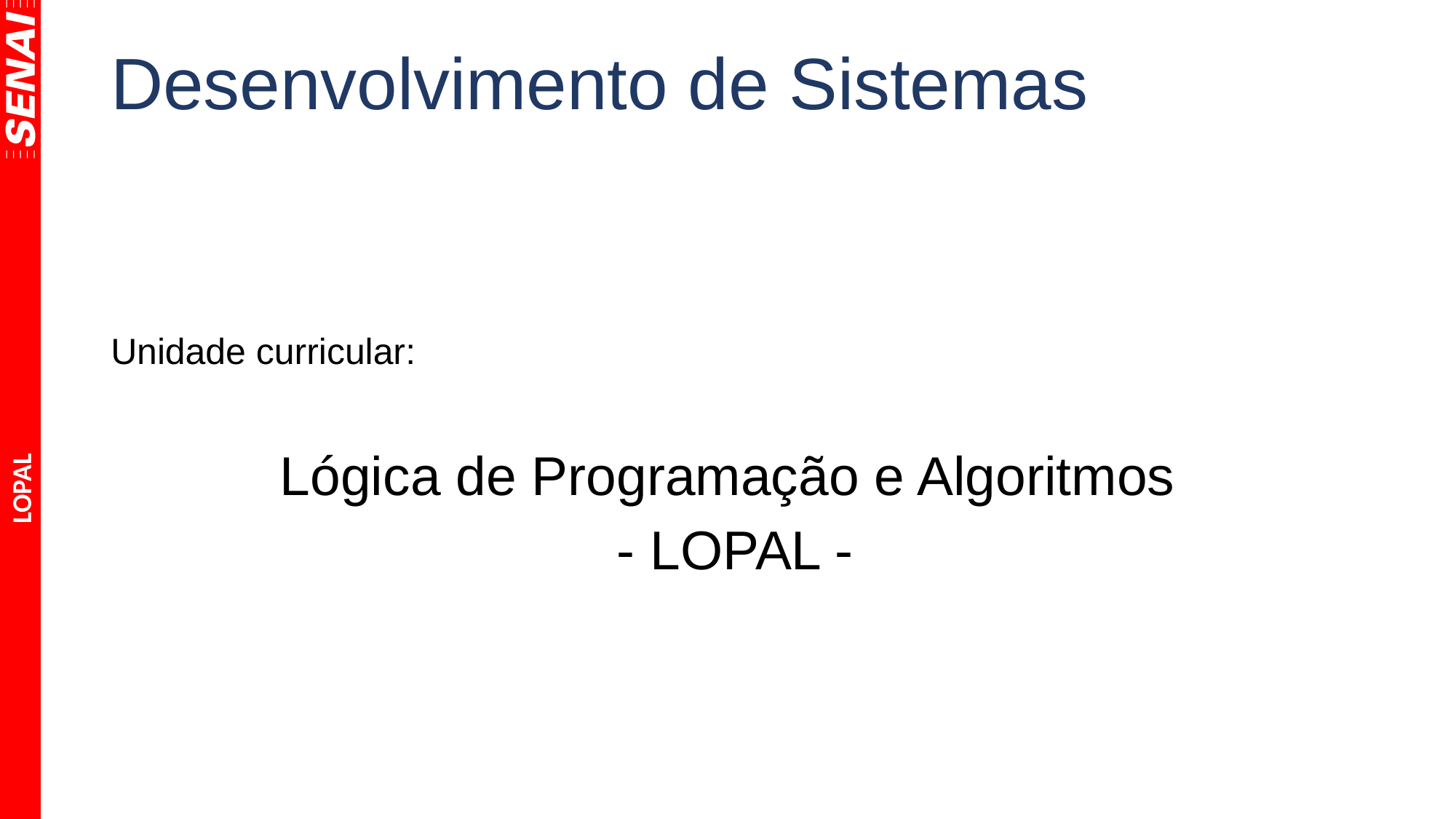

# Desenvolvimento de Sistemas
Unidade curricular:

Lógica de Programação e Algoritmos
 - LOPAL -